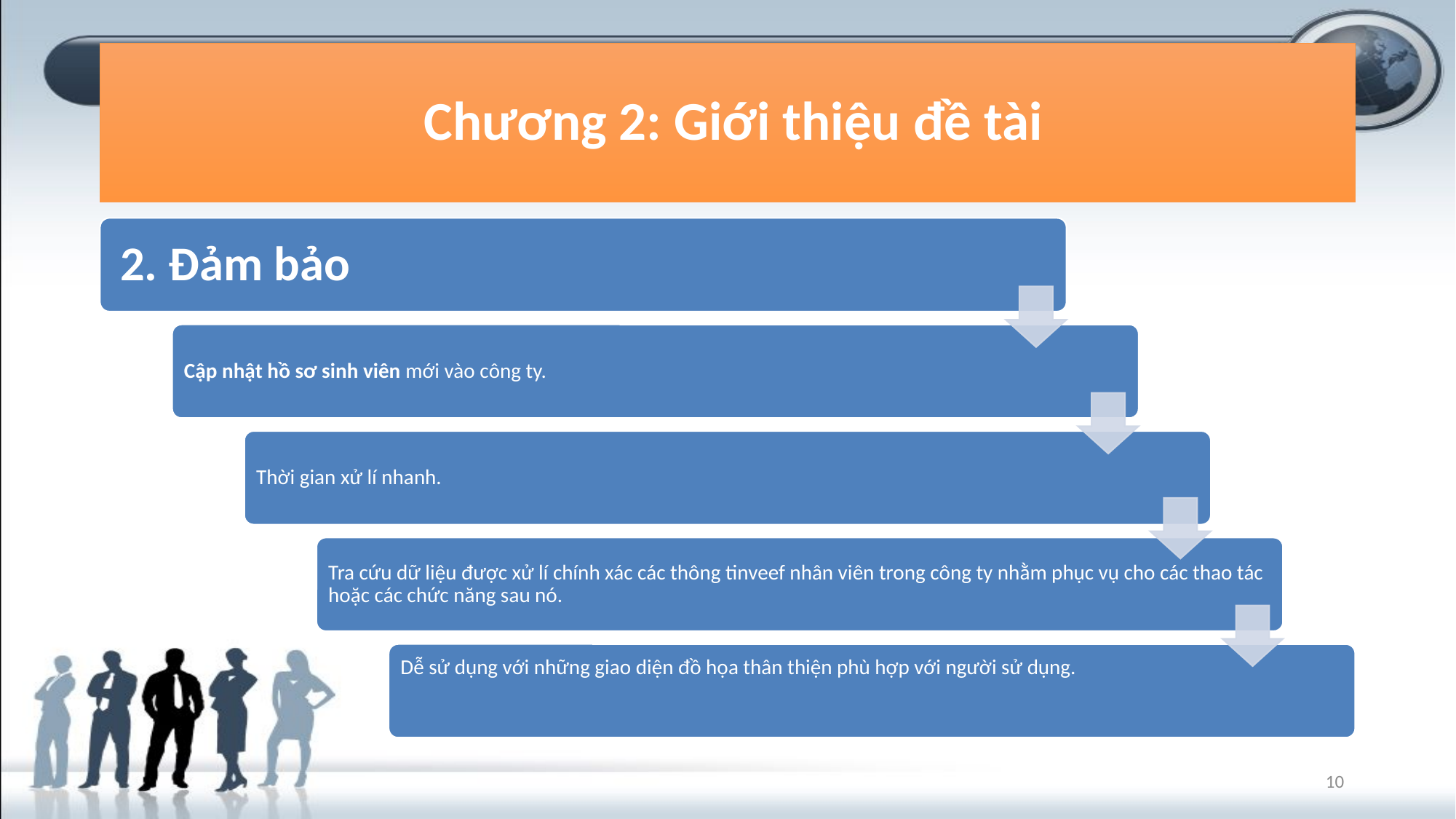

# Chương 2: Giới thiệu đề tài
2. Đảm bảo
Cập nhật hồ sơ sinh viên mới vào công ty.
Thời gian xử lí nhanh.
Tra cứu dữ liệu được xử lí chính xác các thông tinveef nhân viên trong công ty nhằm phục vụ cho các thao tác hoặc các chức năng sau nó.
Dễ sử dụng với những giao diện đồ họa thân thiện phù hợp với người sử dụng.

10